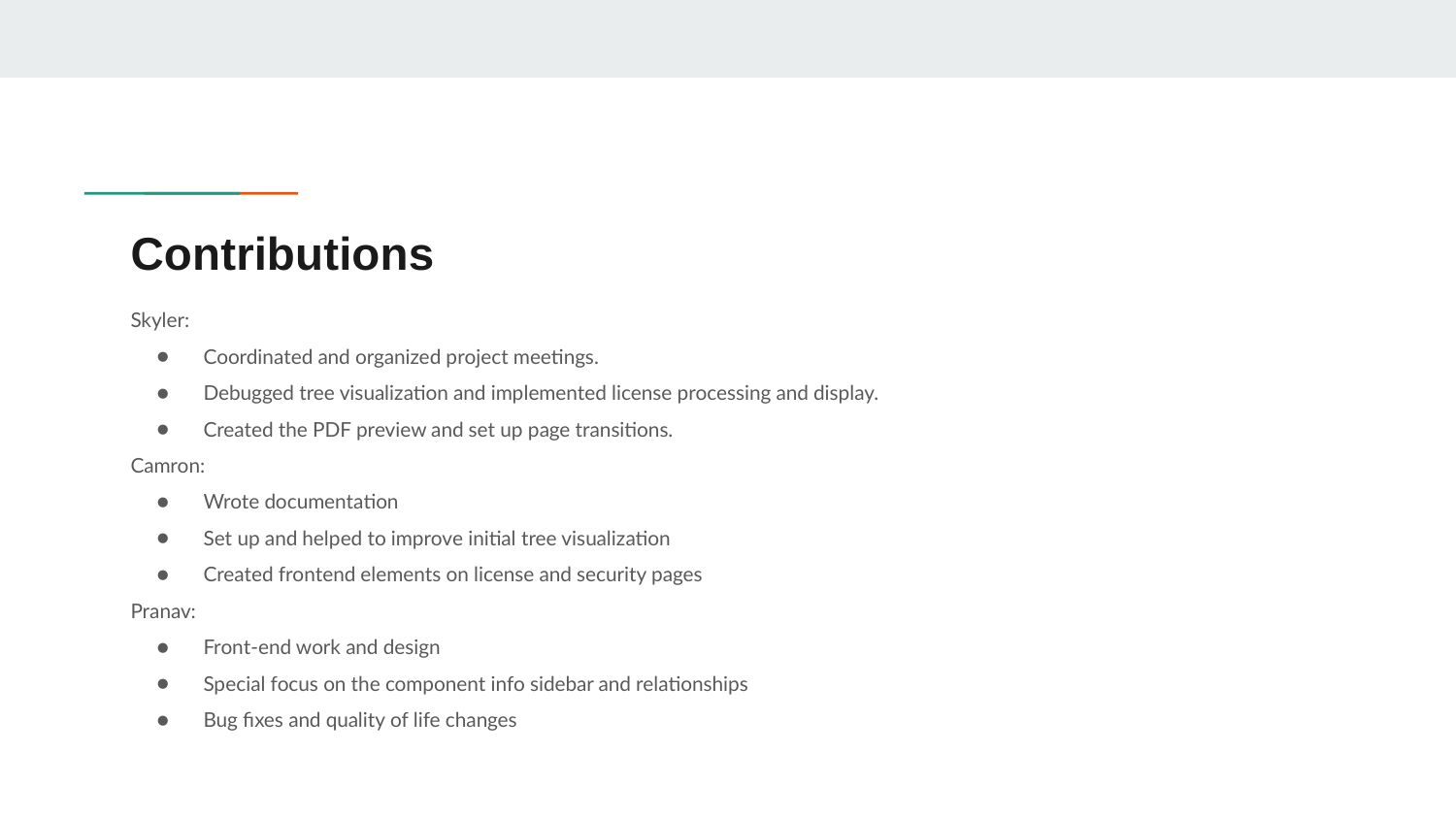

# Contributions
Skyler:
Coordinated and organized project meetings.
Debugged tree visualization and implemented license processing and display.
Created the PDF preview and set up page transitions.
Camron:
Wrote documentation
Set up and helped to improve initial tree visualization
Created frontend elements on license and security pages
Pranav:
Front-end work and design
Special focus on the component info sidebar and relationships
Bug fixes and quality of life changes